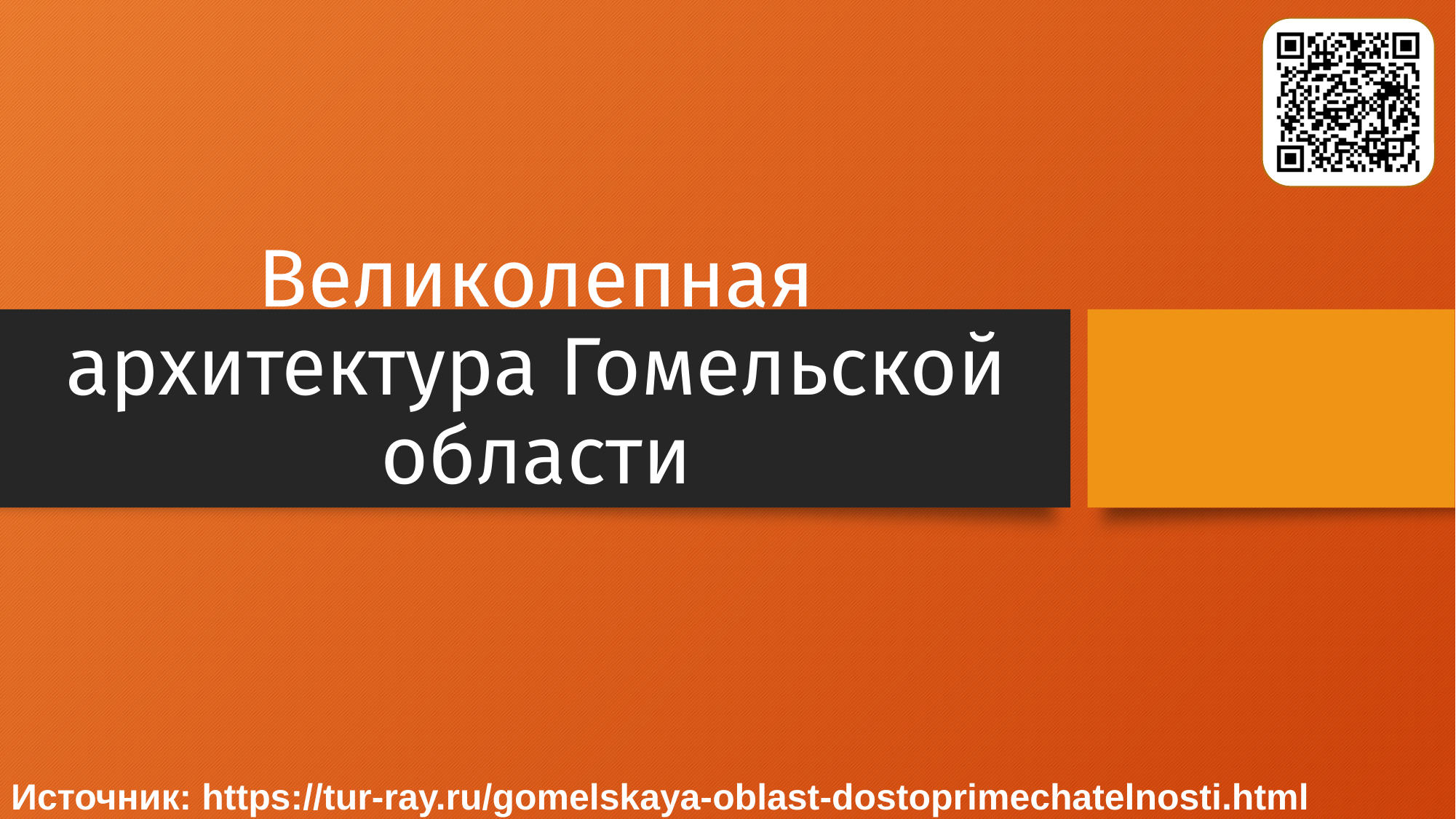

# Великолепная архитектура Гомельской области
Источник: https://tur-ray.ru/gomelskaya-oblast-dostoprimechatelnosti.html